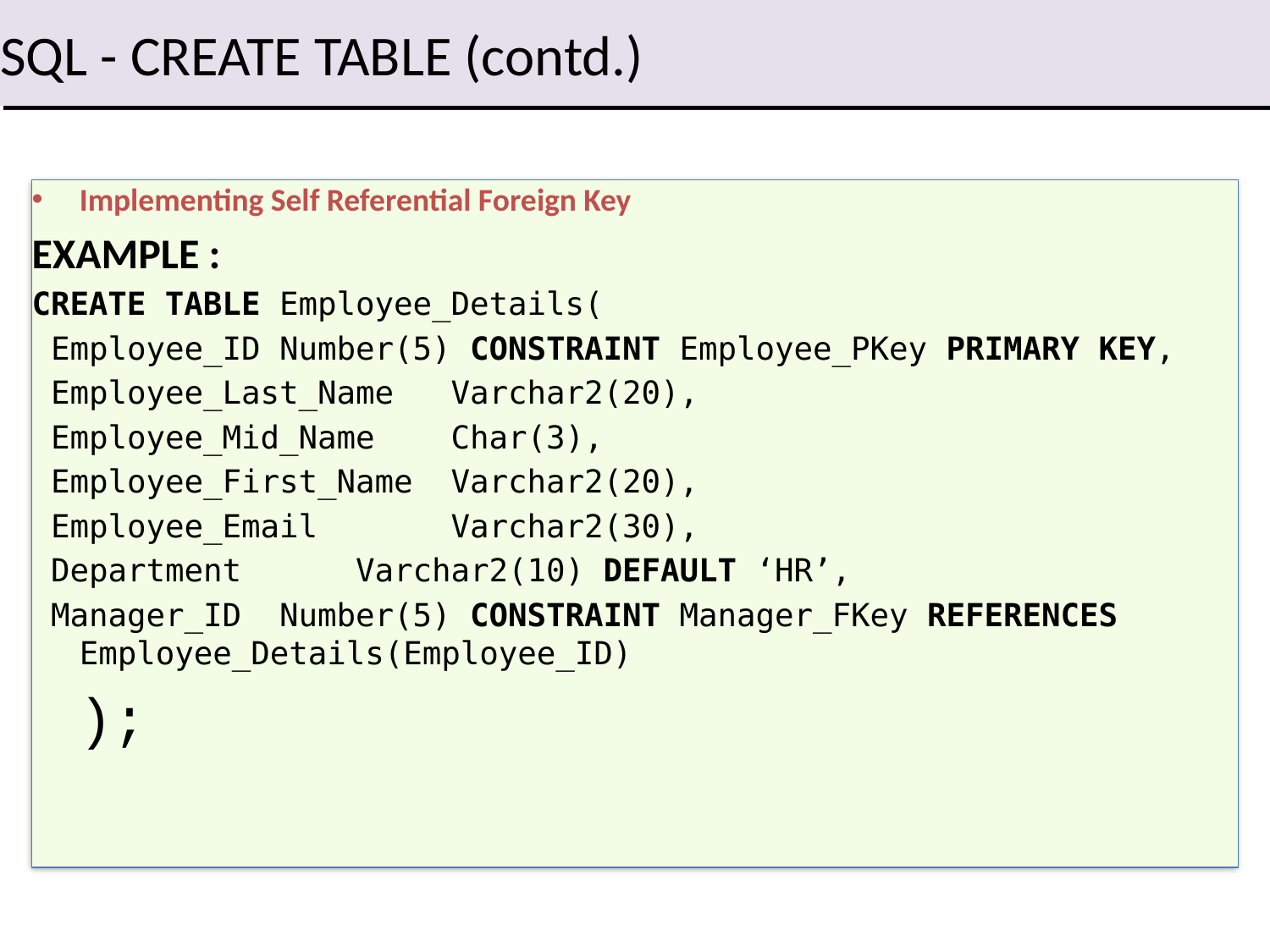

SQL - CREATE TABLE (contd.)
Implementing Self Referential Foreign Key
EXAMPLE :
CREATE TABLE Employee_Details(
 Employee_ID Number(5) CONSTRAINT Employee_PKey PRIMARY KEY,
 Employee_Last_Name   Varchar2(20),
 Employee_Mid_Name    Char(3),
 Employee_First_Name  Varchar2(20),
 Employee_Email       Varchar2(30),
 Department      Varchar2(10) DEFAULT ‘HR’,
 Manager_ID  Number(5) CONSTRAINT Manager_FKey REFERENCES Employee_Details(Employee_ID)
	);